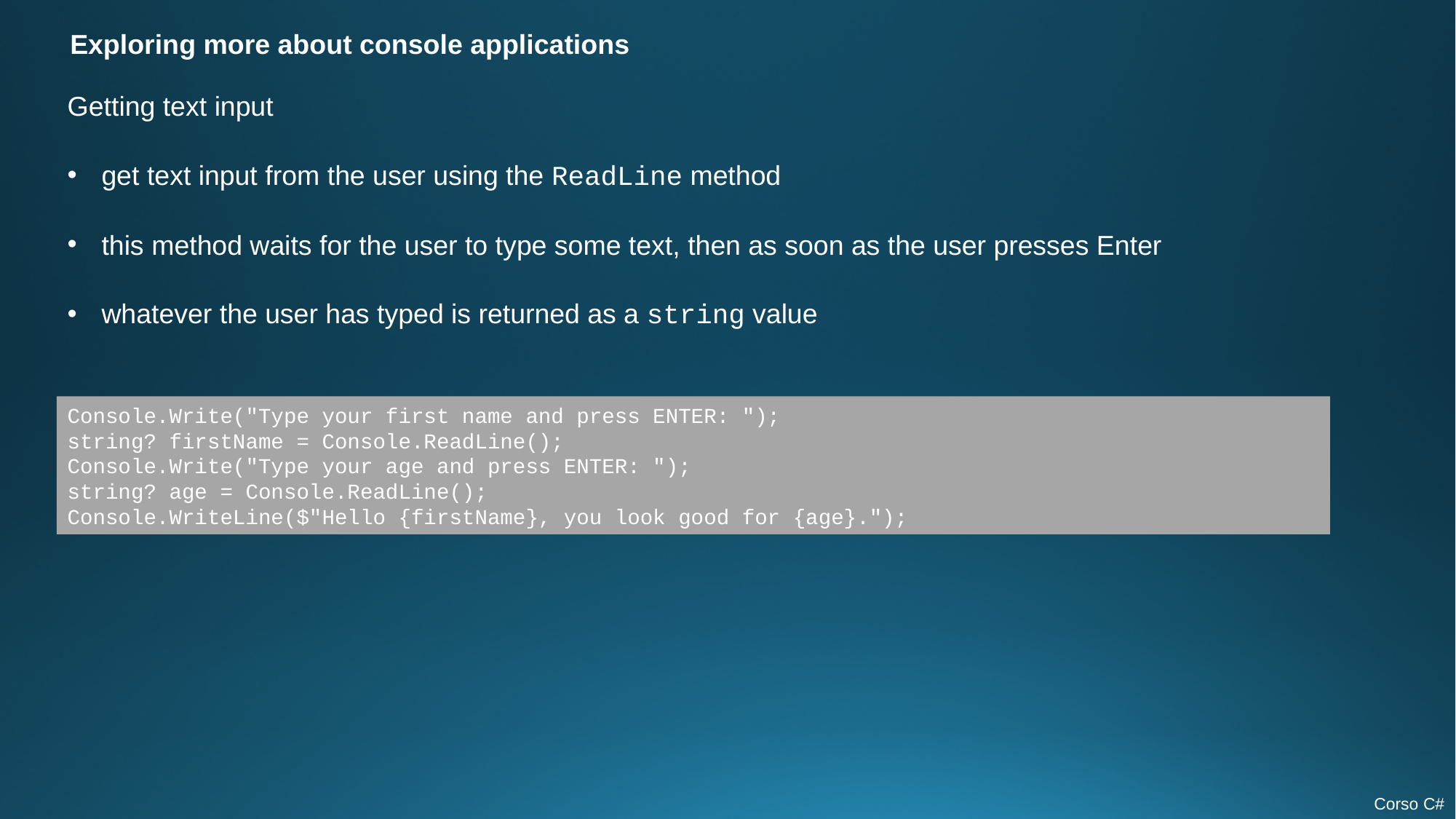

Exploring more about console applications
Getting text input
get text input from the user using the ReadLine method
this method waits for the user to type some text, then as soon as the user presses Enter
whatever the user has typed is returned as a string value
Console.Write("Type your first name and press ENTER: ");
string? firstName = Console.ReadLine();
Console.Write("Type your age and press ENTER: ");
string? age = Console.ReadLine();
Console.WriteLine($"Hello {firstName}, you look good for {age}.");
Corso C#